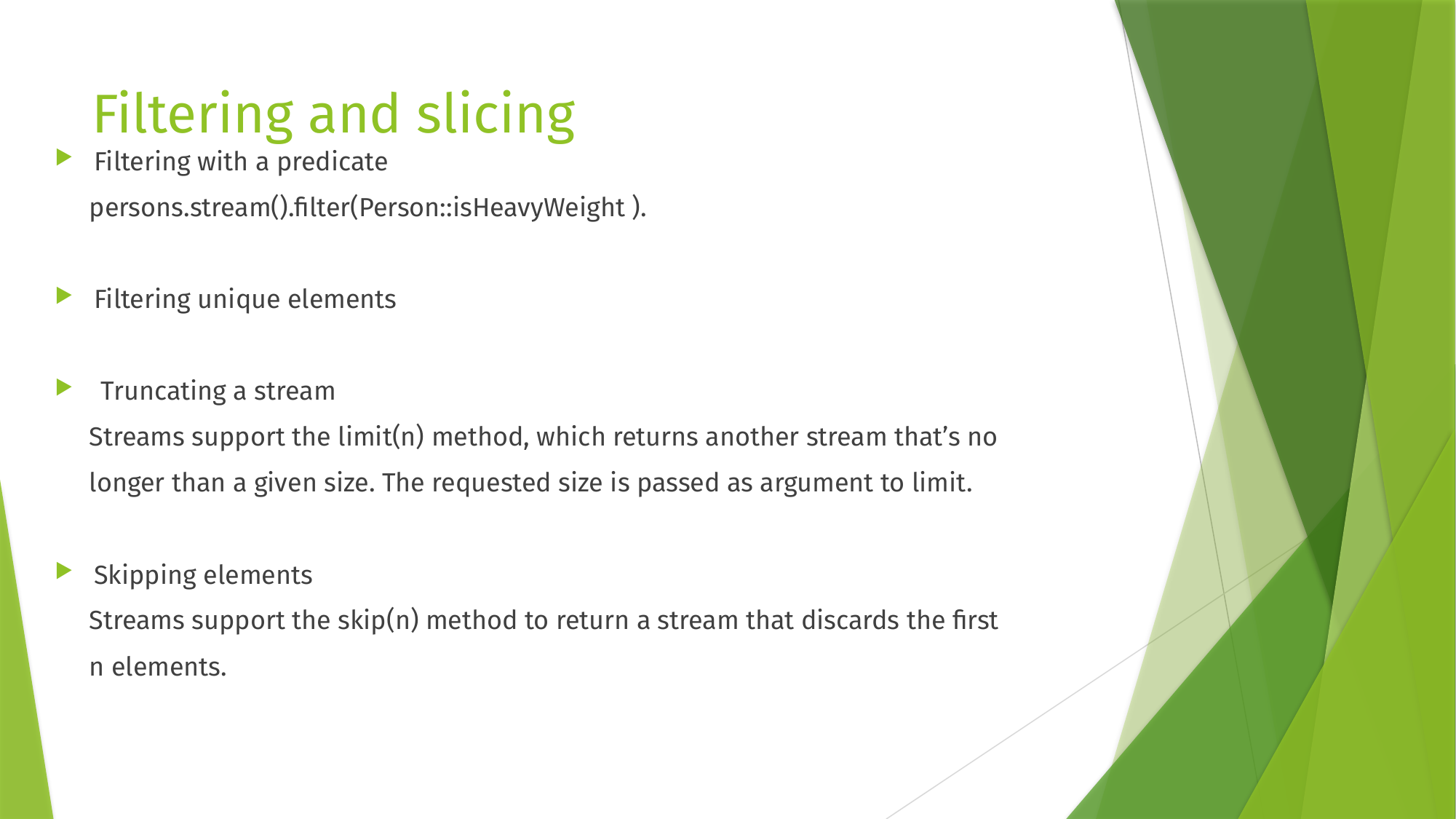

# Filtering and slicing
Filtering with a predicate
     persons.stream().filter(Person::isHeavyWeight ).

Filtering unique elements

 Truncating a stream
     Streams support the limit(n) method, which returns another stream that’s no
     longer than a given size. The requested size is passed as argument to limit.

Skipping elements
     Streams support the skip(n) method to return a stream that discards the first
     n elements.